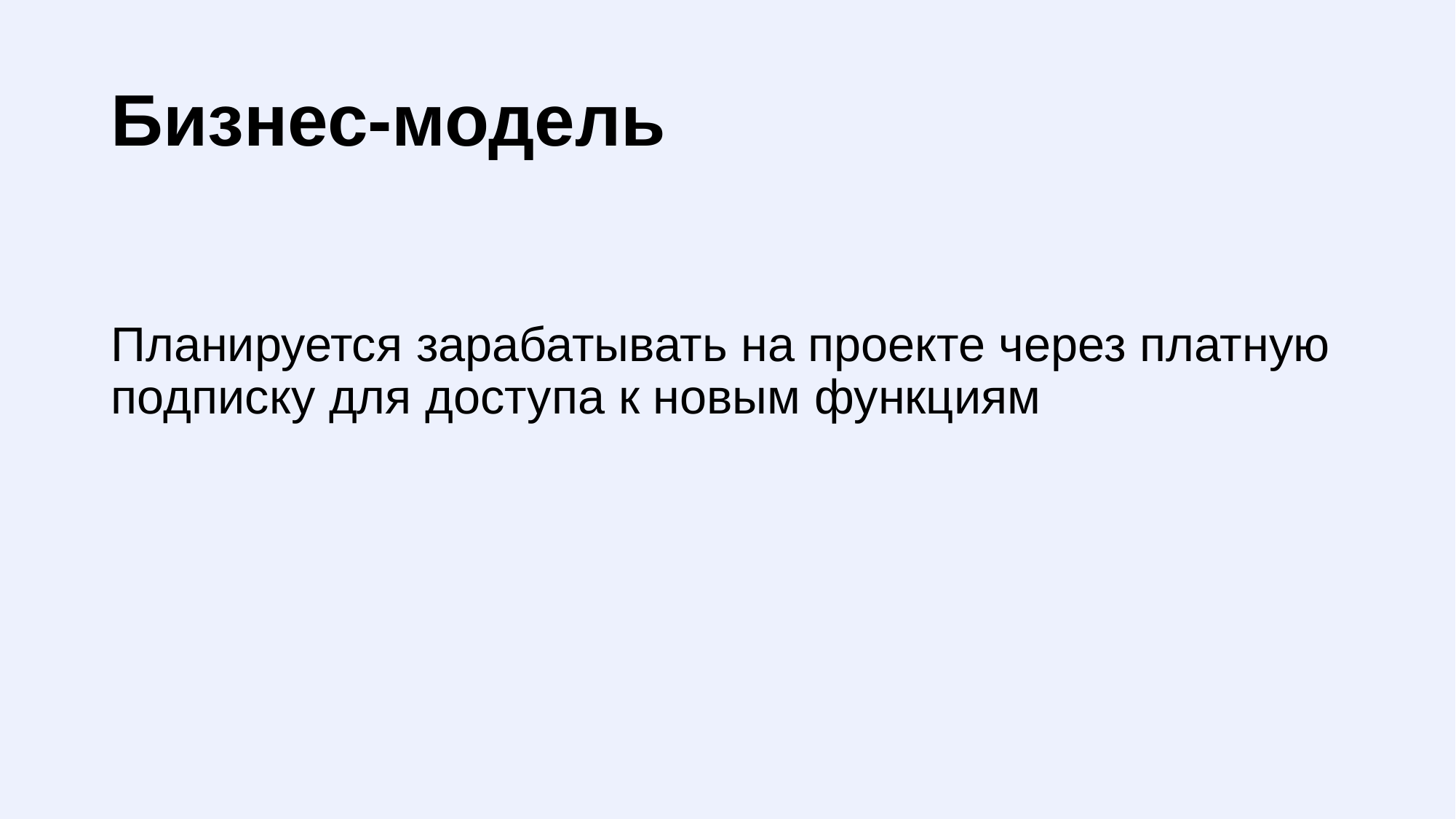

Бизнес-модель
Планируется зарабатывать на проекте через платную подписку для доступа к новым функциям

11